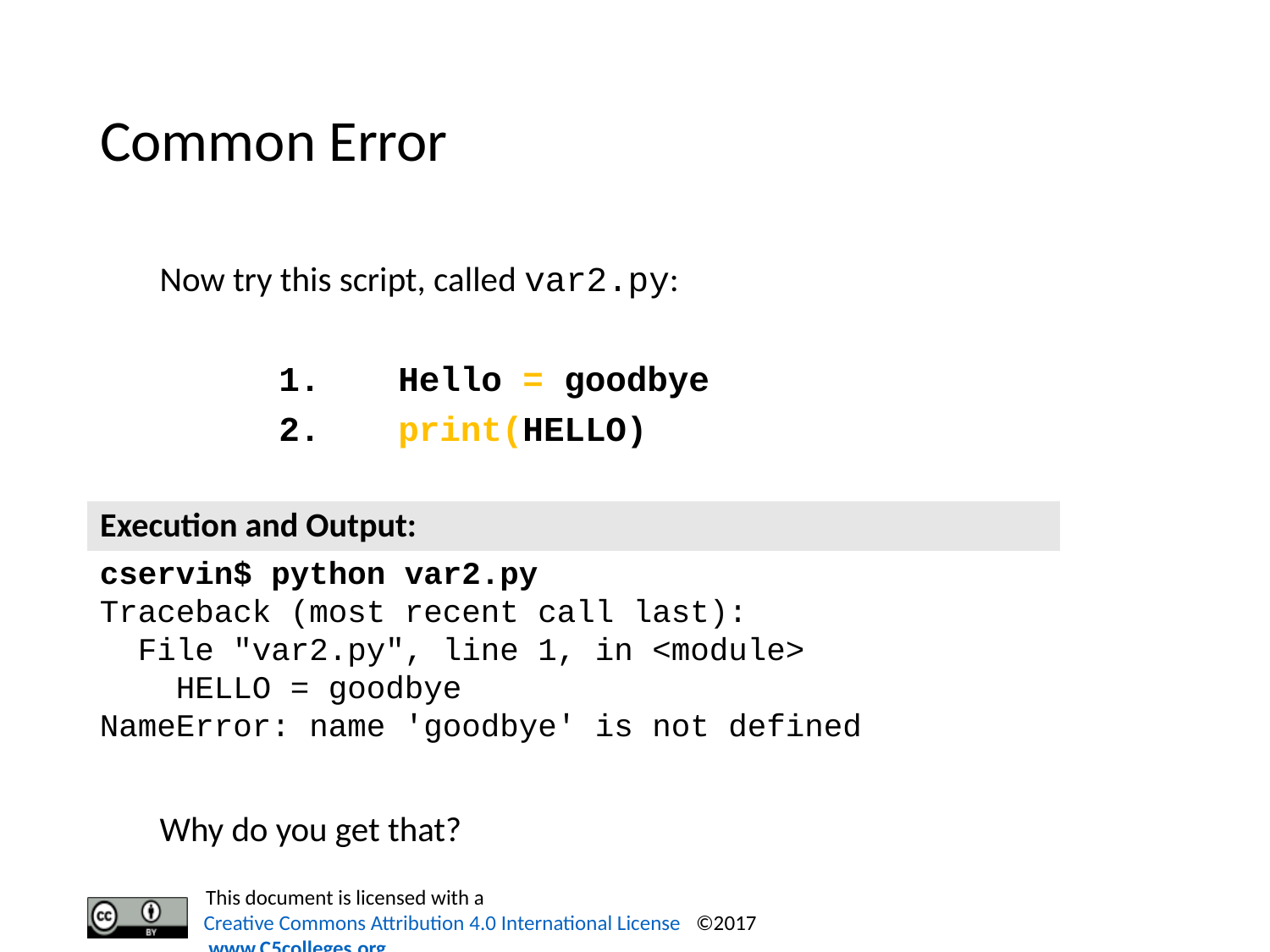

# Common Error
Now try this script, called var2.py:

	1.	Hello = goodbye
	2.	print(HELLO)

Why do you get that?
Execution and Output:
cservin$ python var2.py
Traceback (most recent call last):
  File "var2.py", line 1, in <module>
    HELLO = goodbye
NameError: name 'goodbye' is not defined